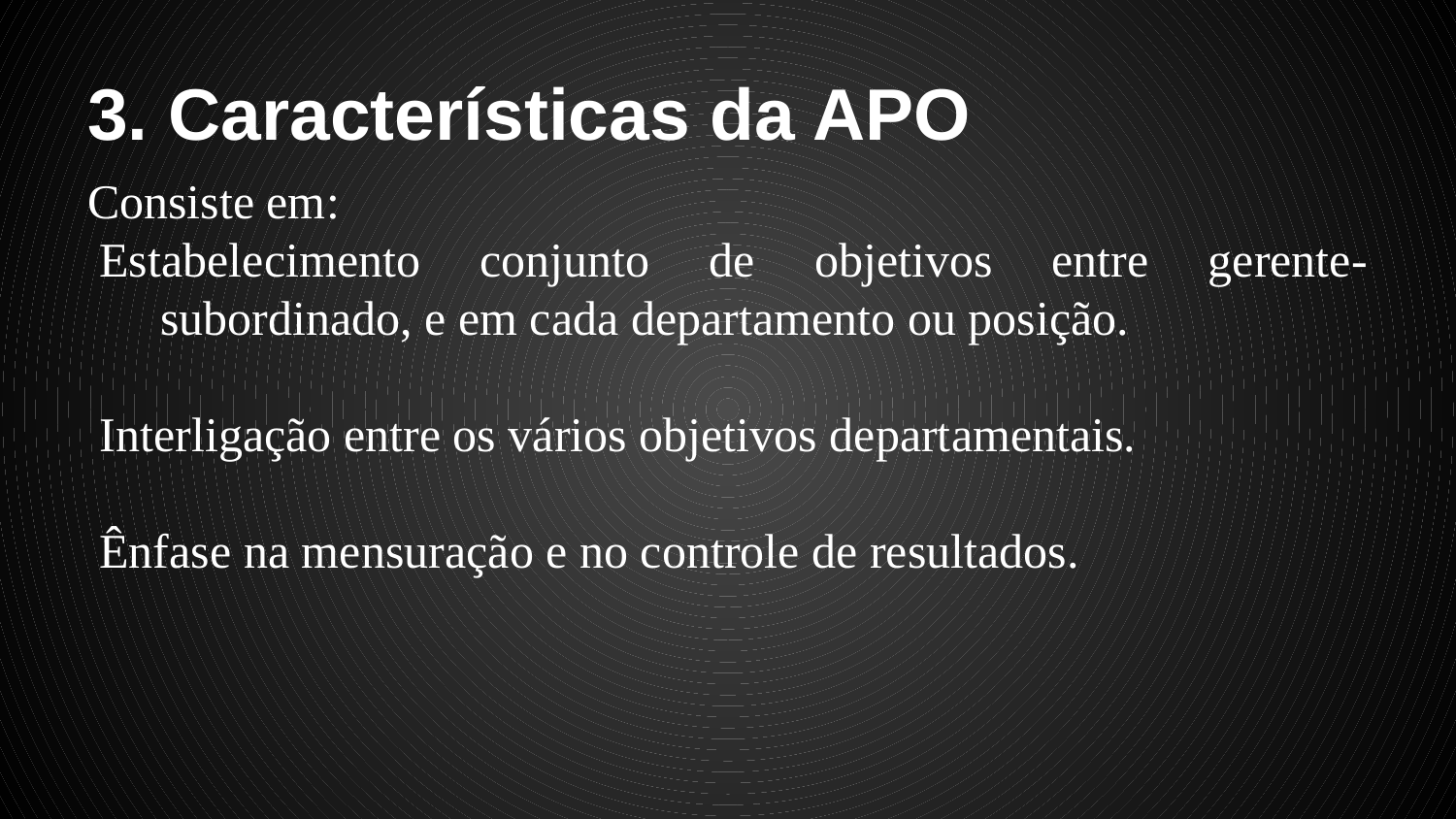

# 3. Características da APO
Consiste em:
Estabelecimento conjunto de objetivos entre gerente-subordinado, e em cada departamento ou posição.

Interligação entre os vários objetivos departamentais.

Ênfase na mensuração e no controle de resultados.